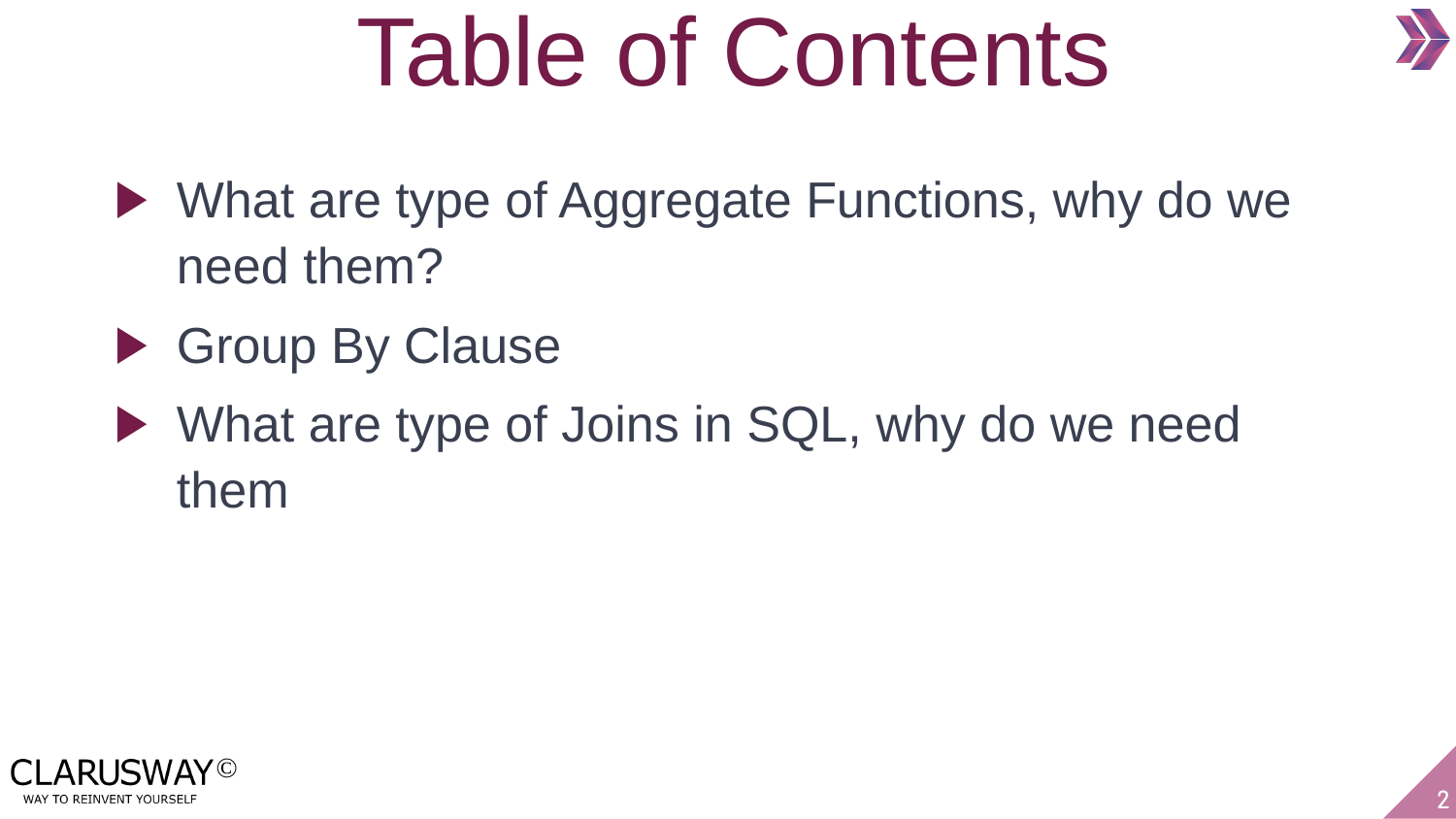

Table of Contents
What are type of Aggregate Functions, why do we need them?
Group By Clause
What are type of Joins in SQL, why do we need them

2